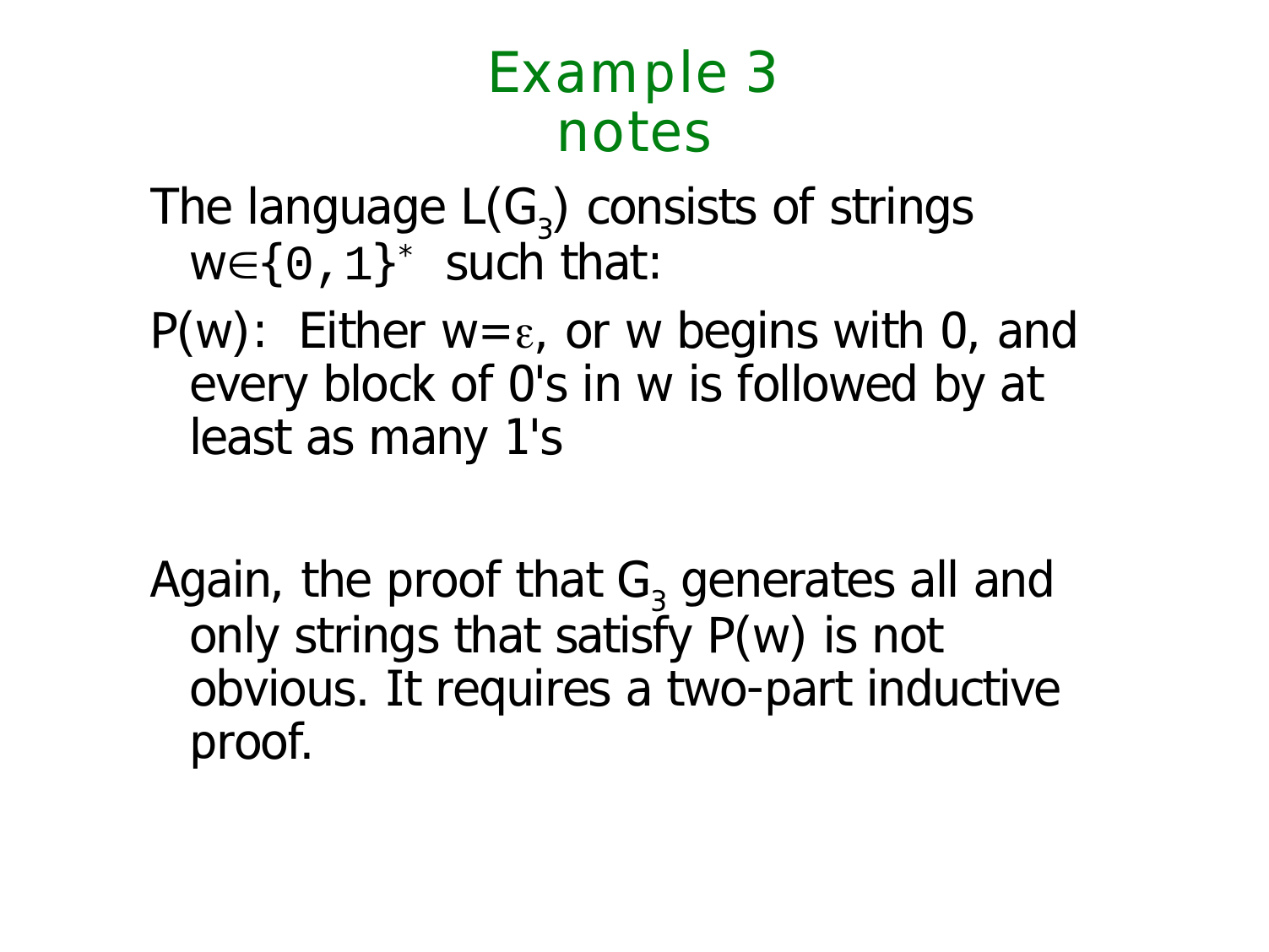

# Example 3 notes
The language L(G3) consists of strings  w∈{0,1}*   such that:
P(w):  Either w=ε, or w begins with 0, and every block of 0's in w is followed by at least as many 1's

Again, the proof that G3 generates all and only strings that satisfy P(w) is not obvious. It requires a two-part inductive proof.